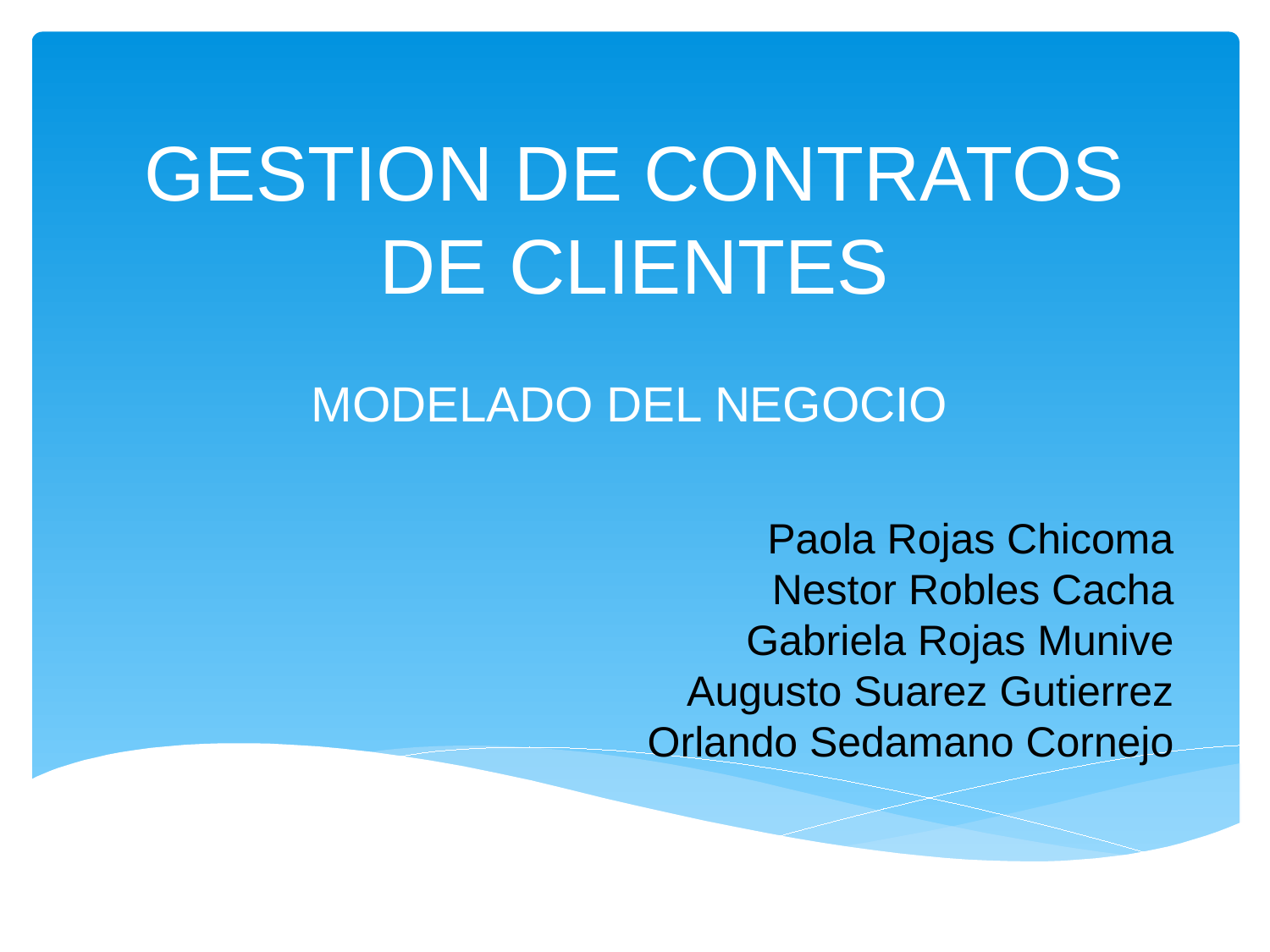

# GESTION DE CONTRATOS DE CLIENTES
MODELADO DEL NEGOCIO
Paola Rojas Chicoma
Nestor Robles Cacha
Gabriela Rojas Munive
Augusto Suarez Gutierrez
Orlando Sedamano Cornejo